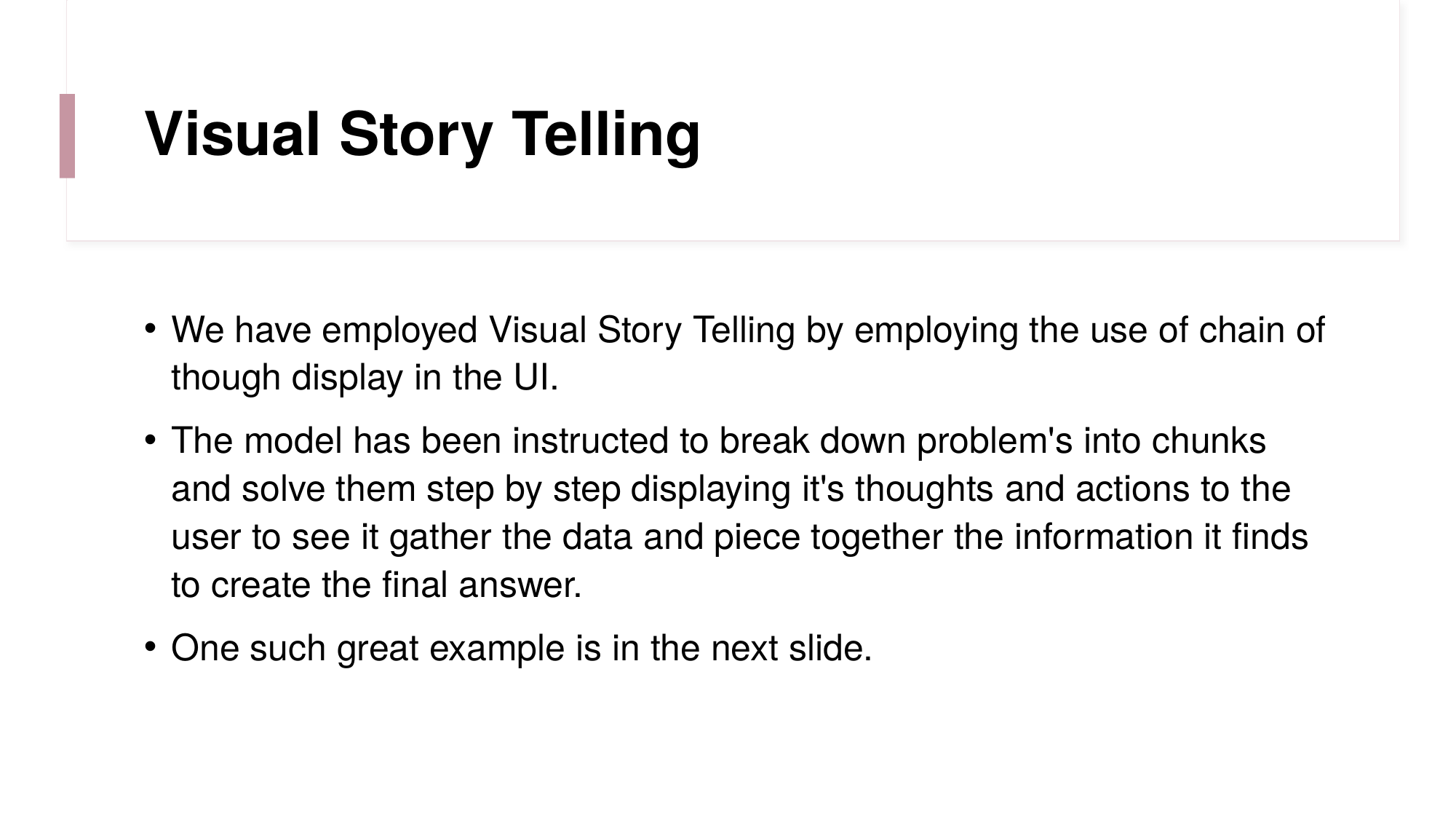

# Visual Story Telling
We have employed Visual Story Telling by employing the use of chain of though display in the UI.
The model has been instructed to break down problem's into chunks and solve them step by step displaying it's thoughts and actions to the user to see it gather the data and piece together the information it finds to create the final answer.
One such great example is in the next slide.